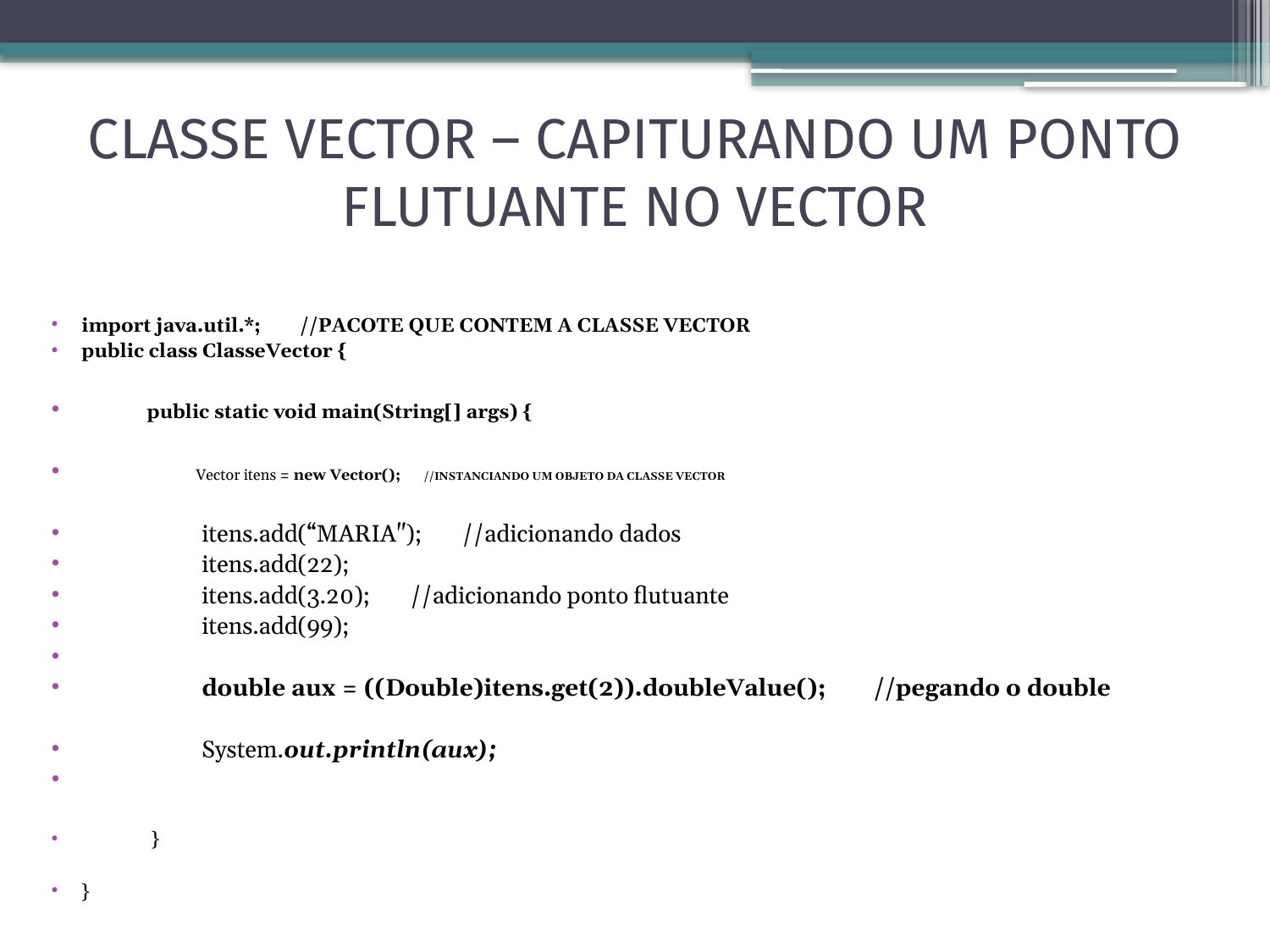

# CLASSE VECTOR – CAPITURANDO UM PONTO FLUTUANTE NO VECTOR
import java.util.*;        //PACOTE QUE CONTEM A CLASSE VECTOR
public class ClasseVector {

           public static void main(String[] args) {

                    Vector itens = new Vector();      //INSTANCIANDO UM OBJETO DA CLASSE VECTOR

                     itens.add(“MARIA");       //adicionando dados
                     itens.add(22);
                     itens.add(3.20);       //adicionando ponto flutuante
                     itens.add(99);

                     double aux = ((Double)itens.get(2)).doubleValue();        //pegando o double

                     System.out.println(aux);

               }

}